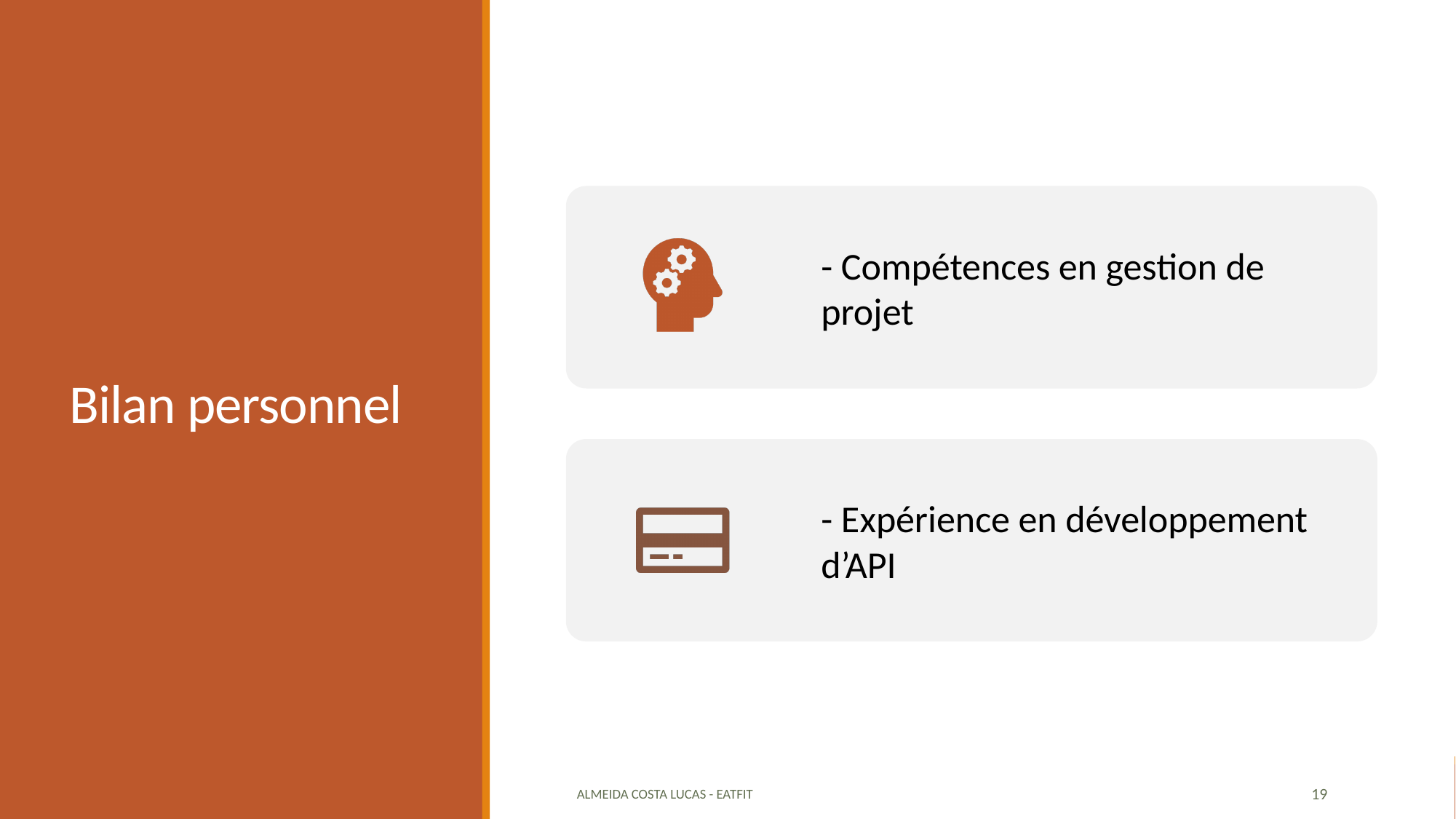

# Bilan personnel
- Compétences en gestion de projet
- Expérience en développement d’API
Almeida Costa Lucas - Eatfit
19